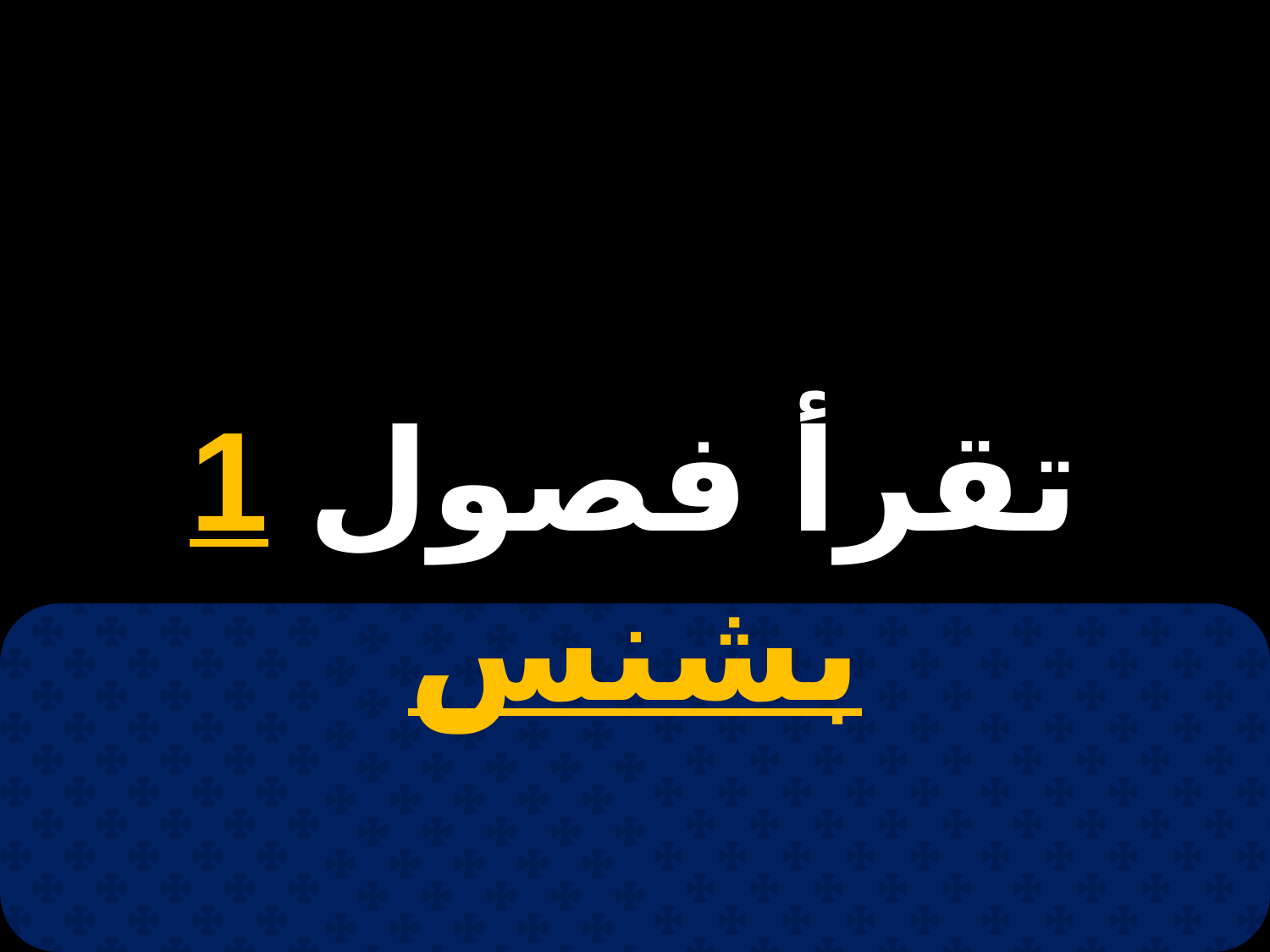

# 3 كيهك
تقرأ فصول 1 بشنس